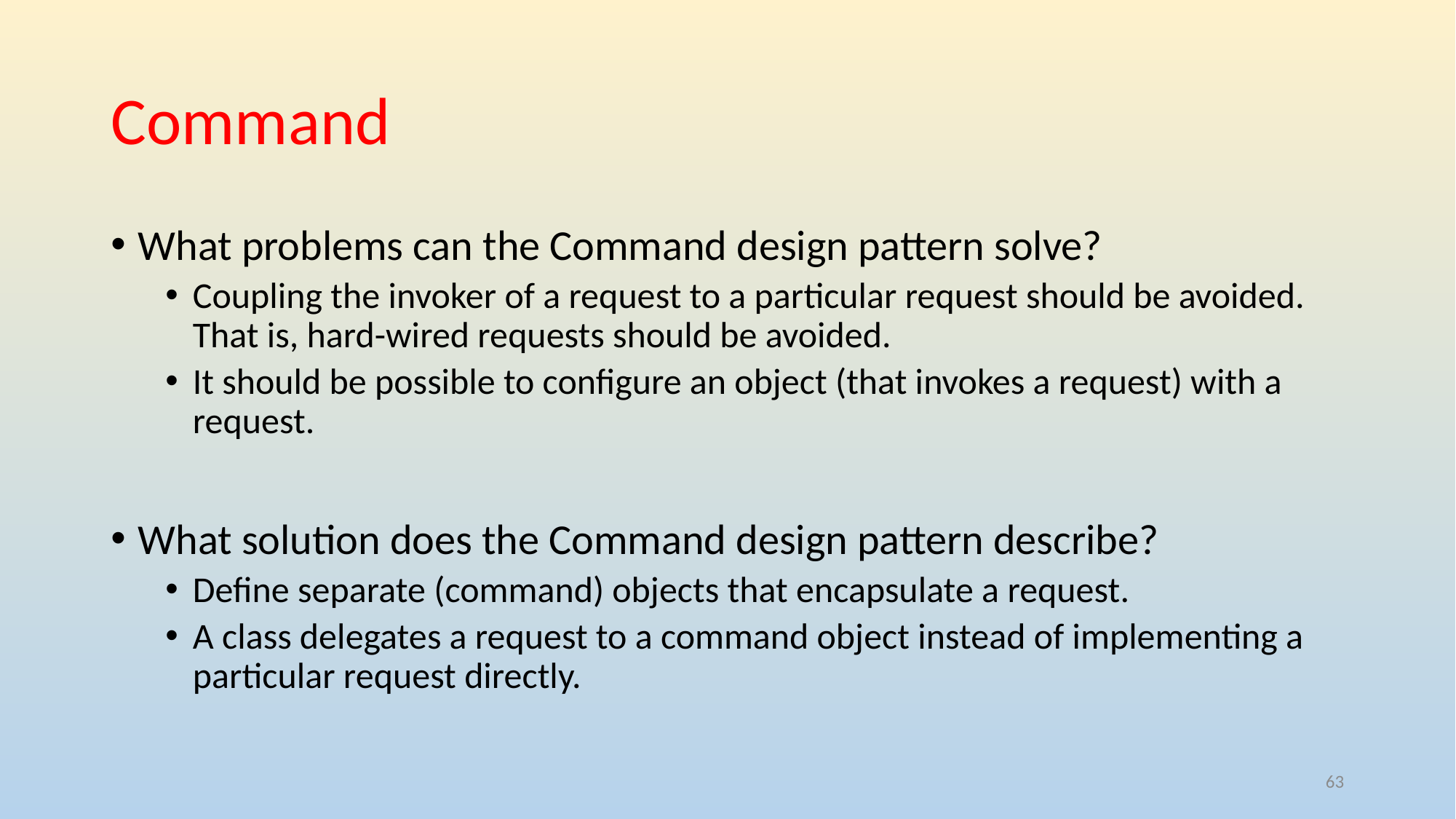

# Command
What problems can the Command design pattern solve?
Coupling the invoker of a request to a particular request should be avoided. That is, hard-wired requests should be avoided.
It should be possible to configure an object (that invokes a request) with a request.

What solution does the Command design pattern describe?
Define separate (command) objects that encapsulate a request.
A class delegates a request to a command object instead of implementing a particular request directly.
63